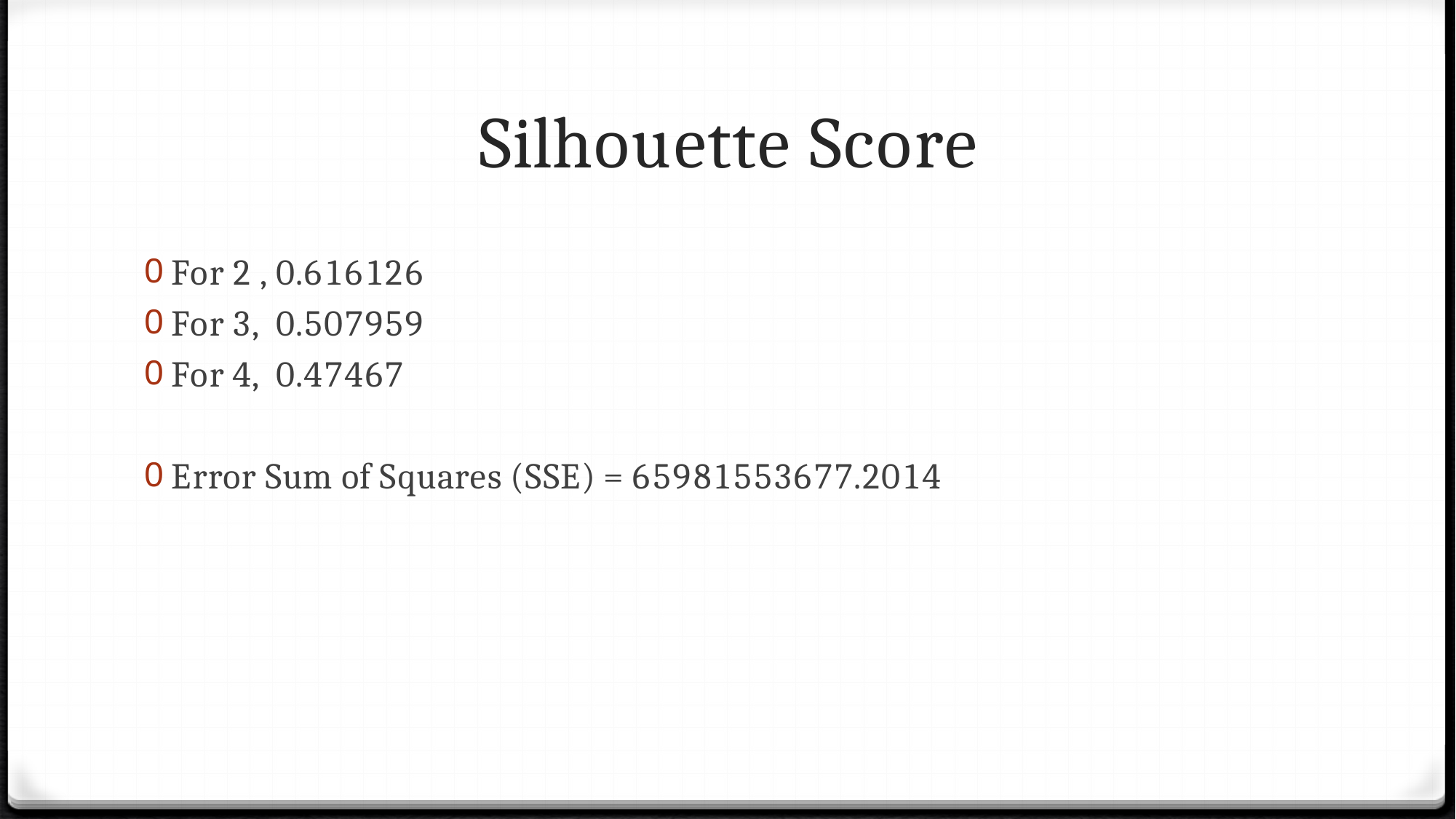

# Silhouette Score
For 2 , 0.616126
For 3,  0.507959
For 4,  0.47467

Error Sum of Squares (SSE) = 65981553677.2014